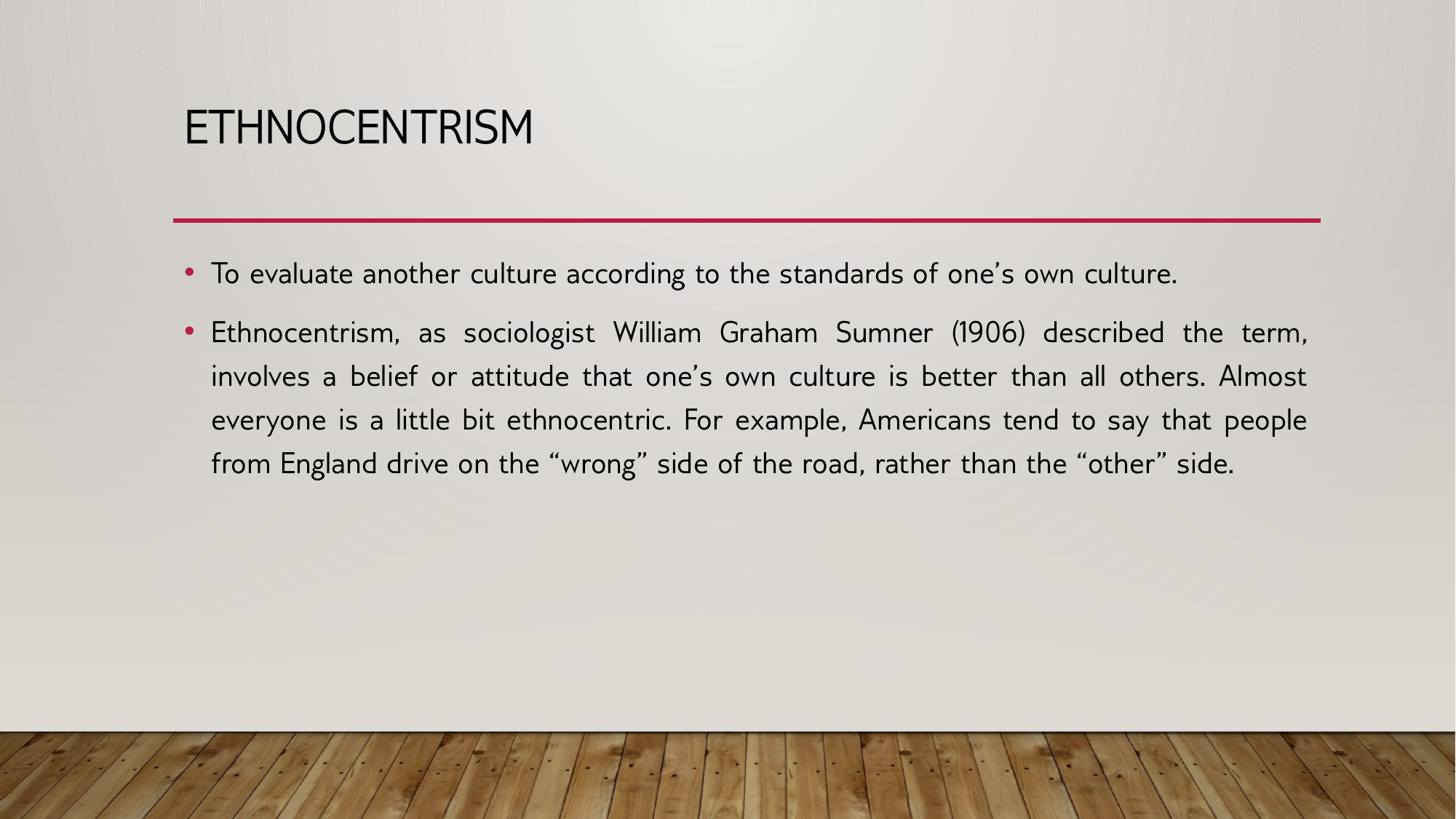

# Ethnocentrism
To evaluate another culture according to the standards of one’s own culture.
Ethnocentrism, as sociologist William Graham Sumner (1906) described the term, involves a belief or attitude that one’s own culture is better than all others. Almost everyone is a little bit ethnocentric. For example, Americans tend to say that people from England drive on the “wrong” side of the road, rather than the “other” side.